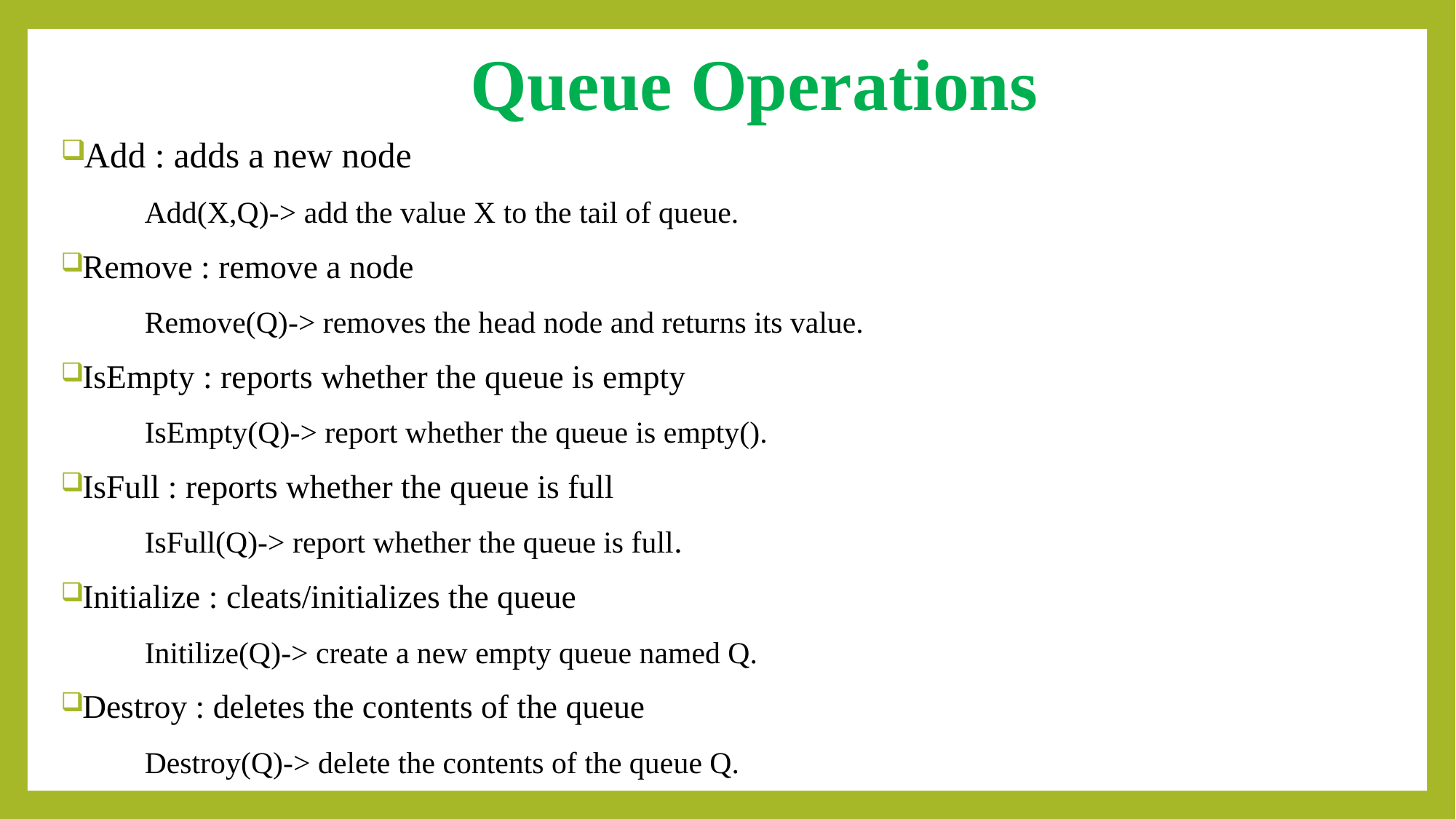

# Queue Operations
Add : adds a new node
          Add(X,Q)-> add the value X to the tail of queue.
Remove : remove a node
          Remove(Q)-> removes the head node and returns its value.
IsEmpty : reports whether the queue is empty
          IsEmpty(Q)-> report whether the queue is empty().
IsFull : reports whether the queue is full
          IsFull(Q)-> report whether the queue is full.
Initialize : cleats/initializes the queue
          Initilize(Q)-> create a new empty queue named Q.
Destroy : deletes the contents of the queue
          Destroy(Q)-> delete the contents of the queue Q.